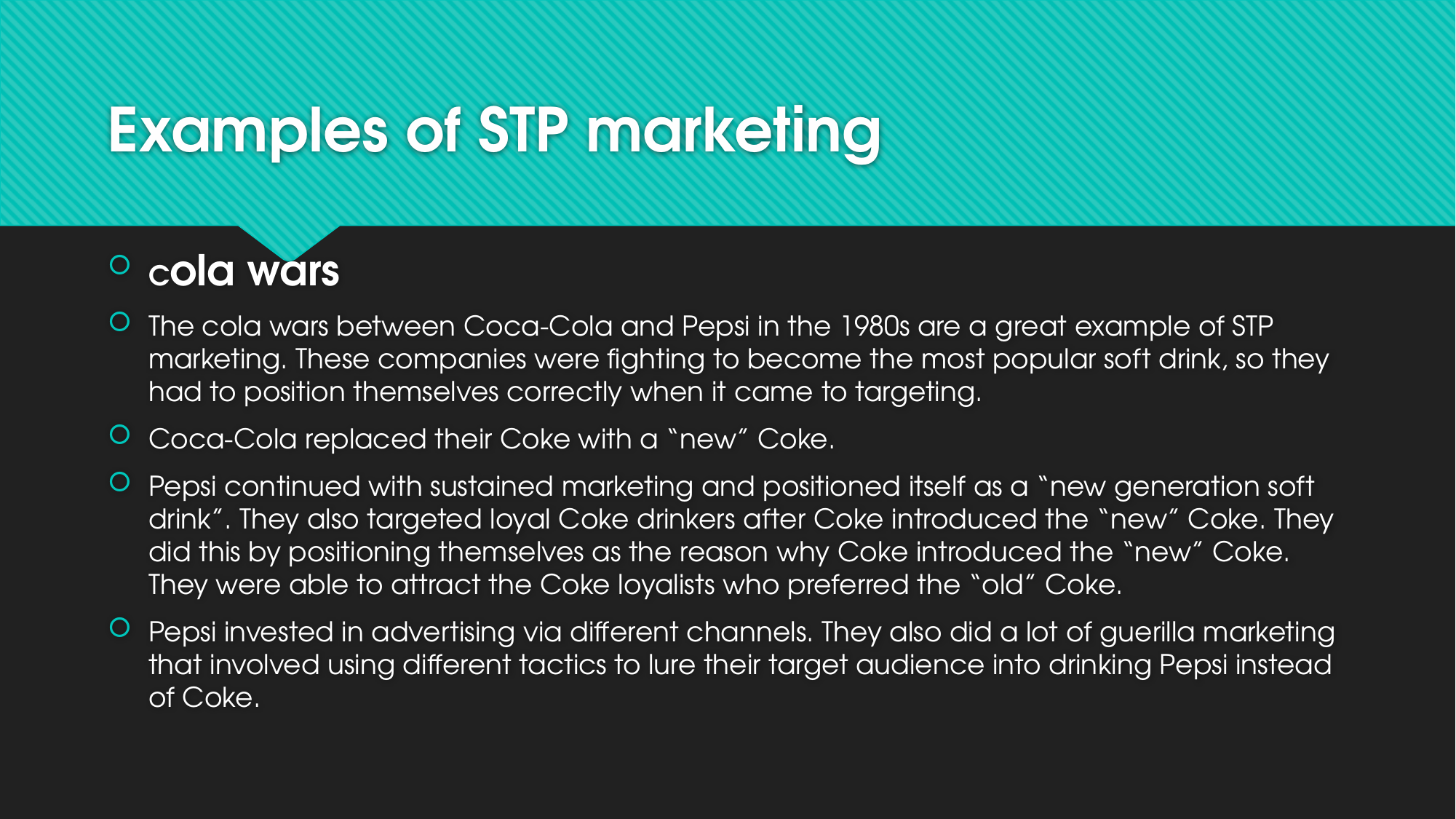

# Examples of STP marketing
Cola wars
The cola wars between Coca-Cola and Pepsi in the 1980s are a great example of STP marketing. These companies were fighting to become the most popular soft drink, so they had to position themselves correctly when it came to targeting.
Coca-Cola replaced their Coke with a “new” Coke.
Pepsi continued with sustained marketing and positioned itself as a “new generation soft drink”. They also targeted loyal Coke drinkers after Coke introduced the “new” Coke. They did this by positioning themselves as the reason why Coke introduced the “new” Coke. They were able to attract the Coke loyalists who preferred the “old” Coke.
Pepsi invested in advertising via different channels. They also did a lot of guerilla marketing that involved using different tactics to lure their target audience into drinking Pepsi instead of Coke.